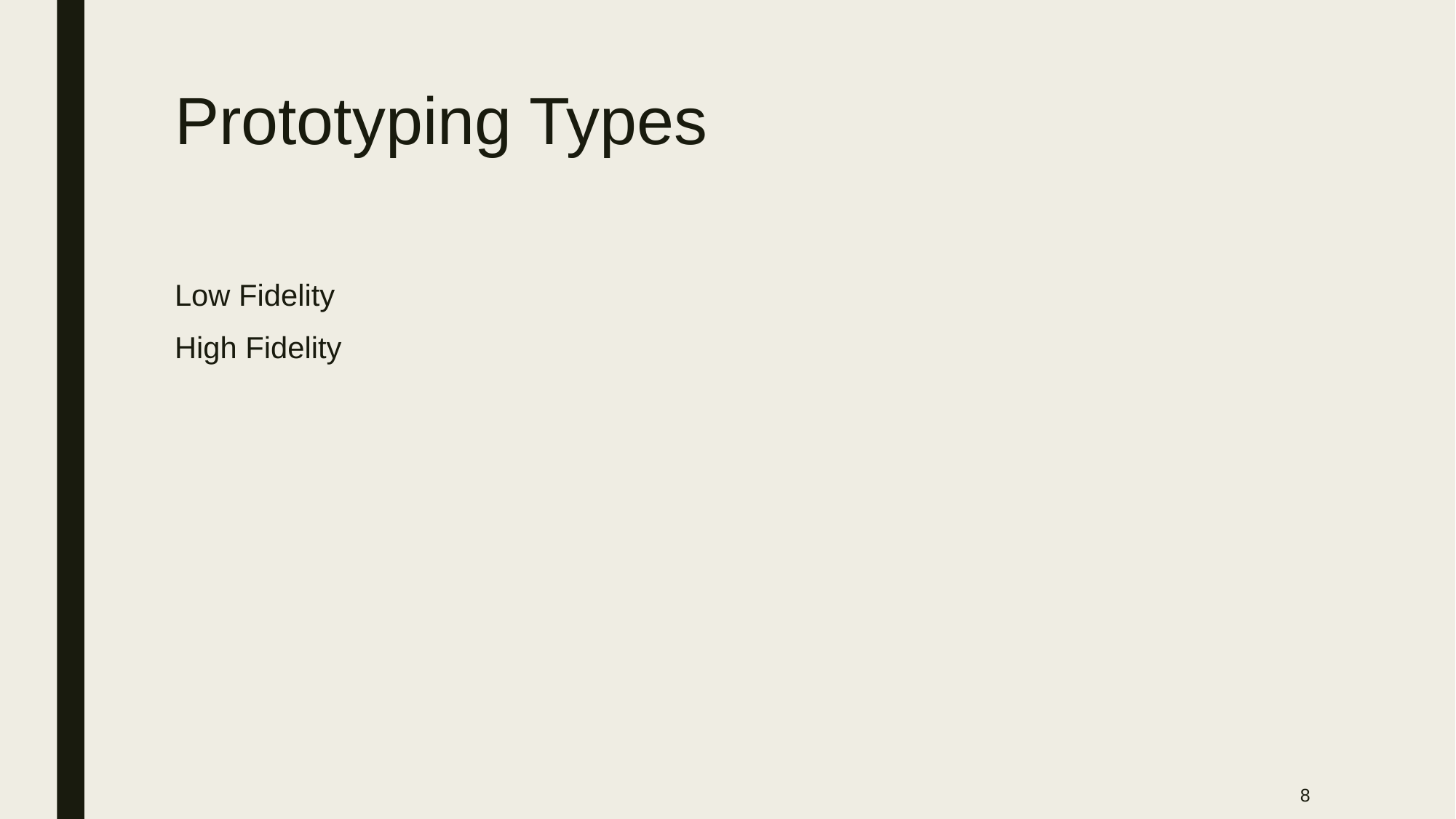

# Prototyping Types
Low Fidelity
High Fidelity
8